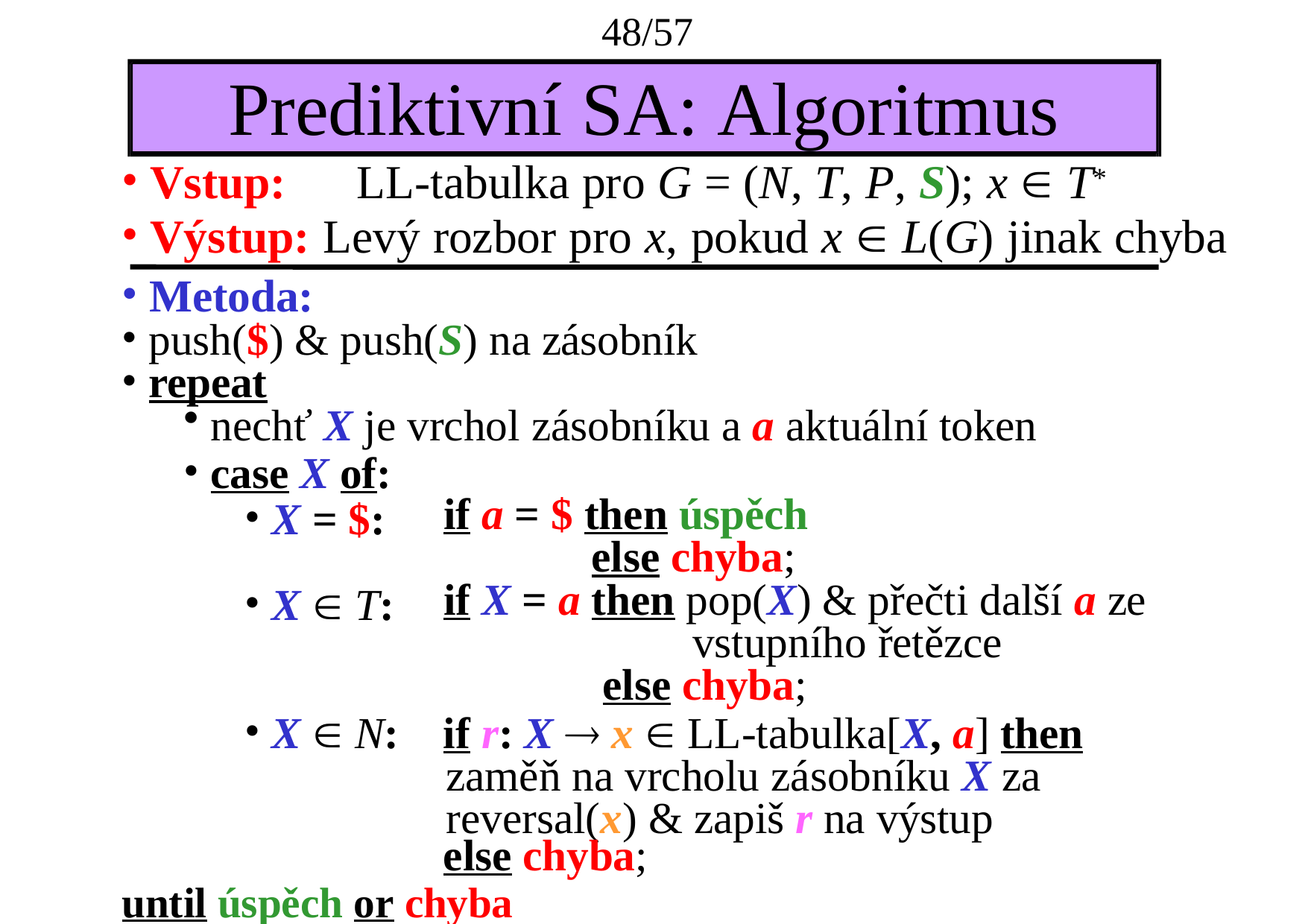

48/57
# Prediktivní SA: Algoritmus

Vstup:	LL-tabulka pro G = (N, T, P, S); x ∈ T*
Výstup: Levý rozbor pro x, pokud x ∈ L(G) jinak chyba
Metoda:
push($) & push(S) na zásobník
repeat
nechť X je vrchol zásobníku a a aktuální token
case X of:

X = $:
X ∈ T:
if a = $ then úspěch
else chyba;
if X = a then pop(X) & přečti další a ze
vstupního řetězce
else chyba;
if r: X → x ∈ LL-tabulka[X, a] then zaměň na vrcholu zásobníku X za reversal(x) & zapiš r na výstup
X ∈ N:
else chyba;
until úspěch or chyba